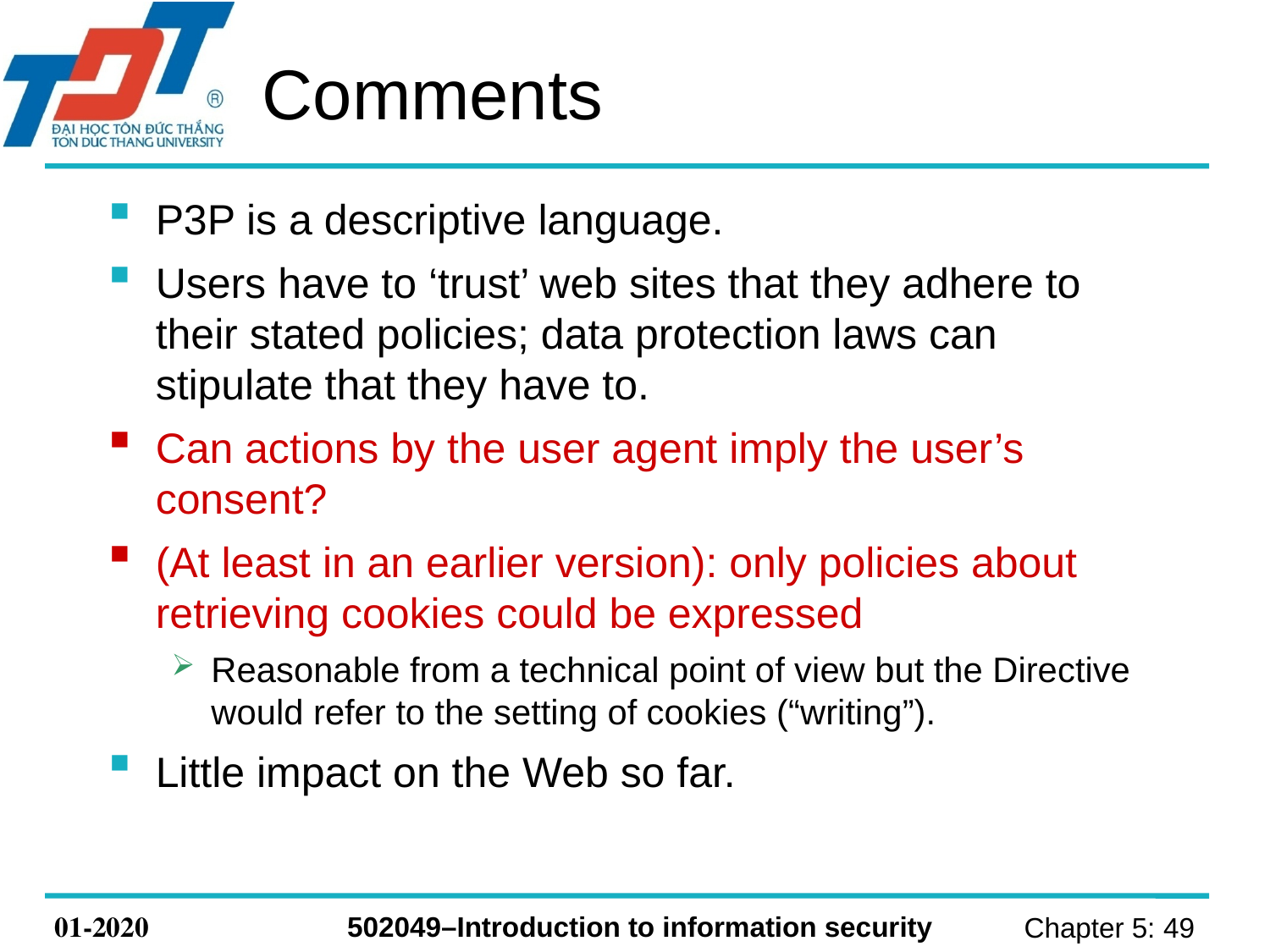

# Comments
P3P is a descriptive language.
Users have to ‘trust’ web sites that they adhere to their stated policies; data protection laws can stipulate that they have to.
Can actions by the user agent imply the user’s consent?
(At least in an earlier version): only policies about retrieving cookies could be expressed
Reasonable from a technical point of view but the Directive would refer to the setting of cookies (“writing”).
Little impact on the Web so far.